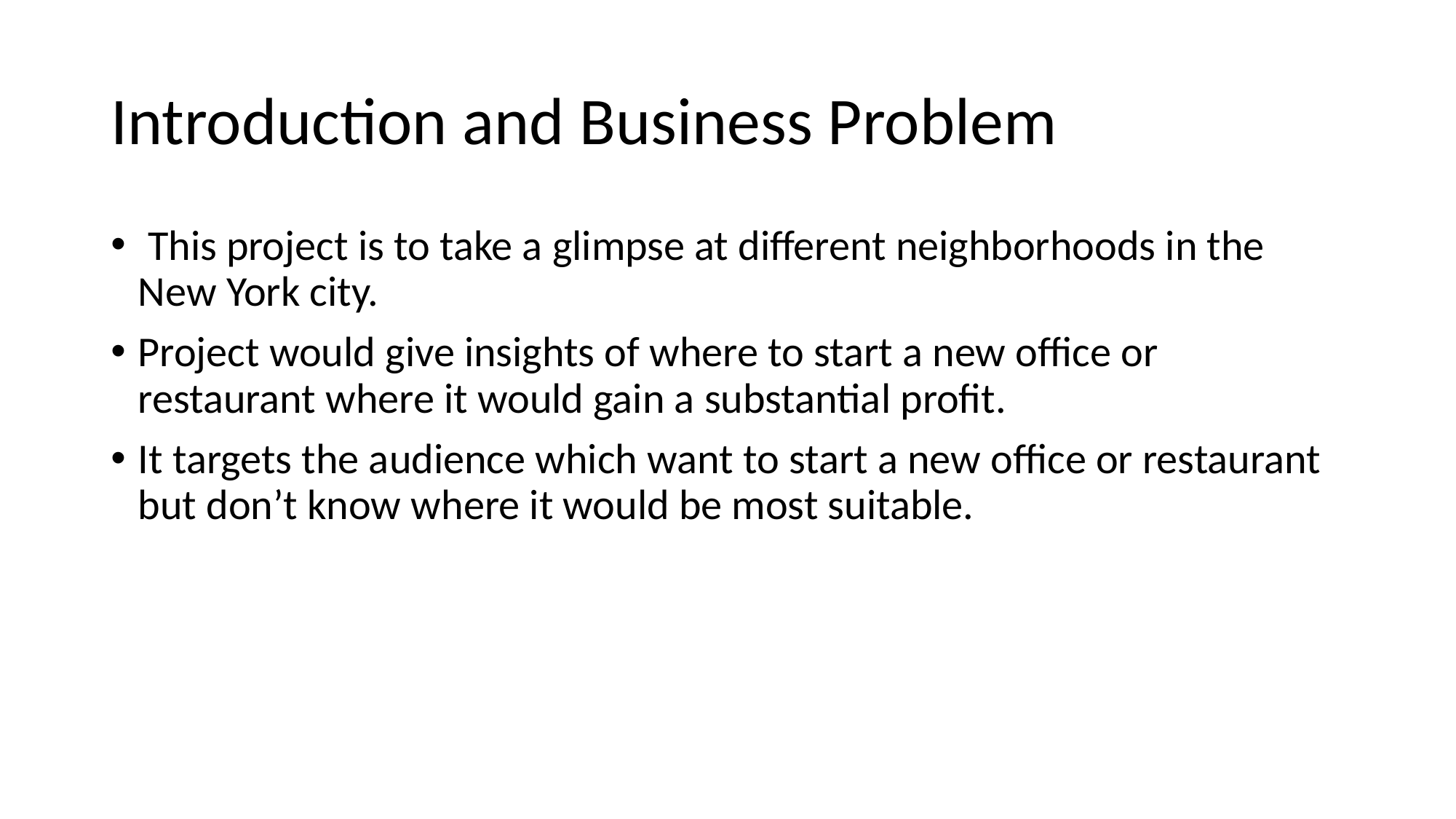

# Introduction and Business Problem
 This project is to take a glimpse at different neighborhoods in the New York city.
Project would give insights of where to start a new office or restaurant where it would gain a substantial profit.
It targets the audience which want to start a new office or restaurant but don’t know where it would be most suitable.